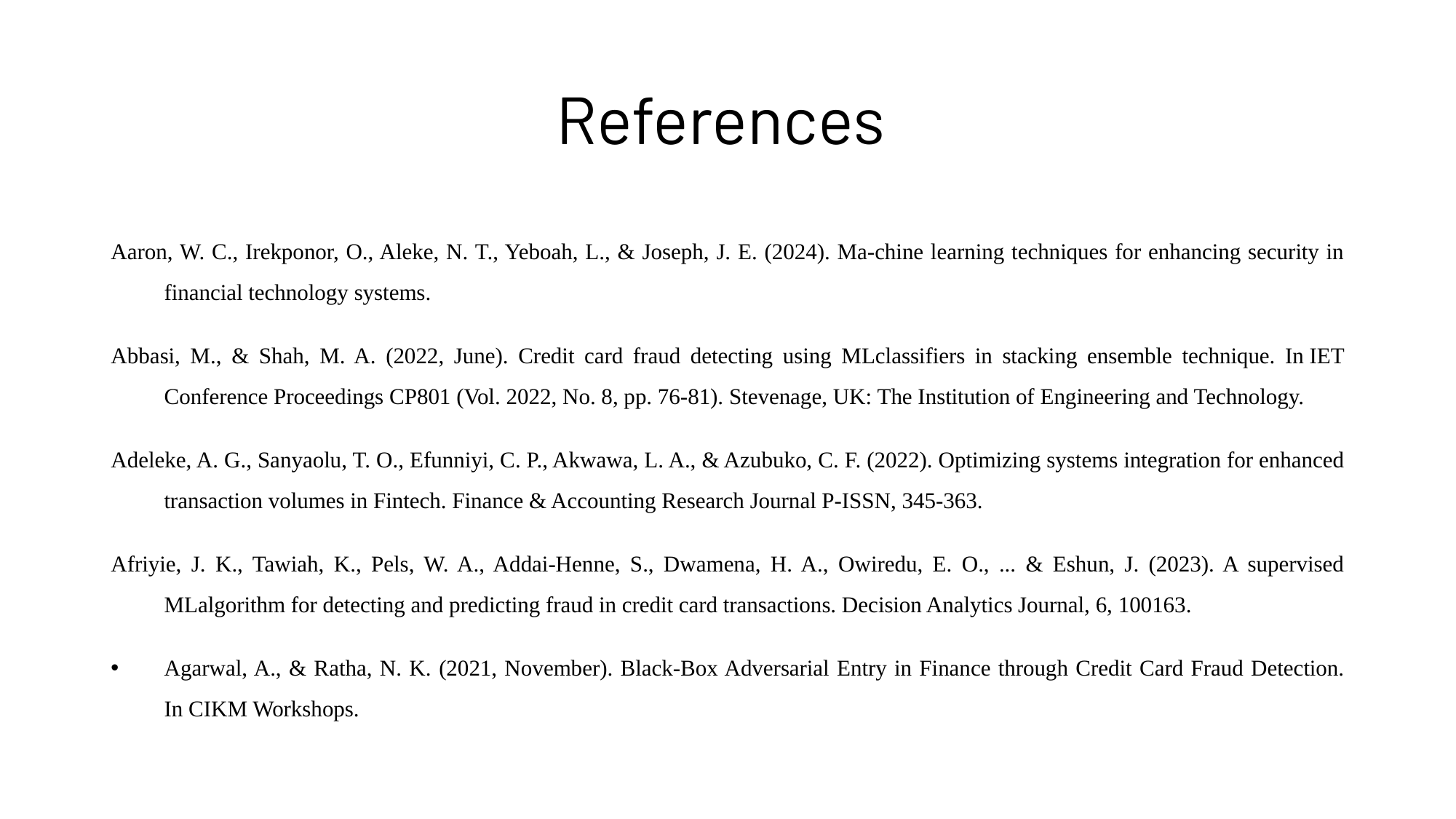

# References
Aaron, W. C., Irekponor, O., Aleke, N. T., Yeboah, L., & Joseph, J. E. (2024). Ma-chine learning techniques for enhancing security in financial technology systems.
Abbasi, M., & Shah, M. A. (2022, June). Credit card fraud detecting using MLclassifiers in stacking ensemble technique. In IET Conference Proceedings CP801 (Vol. 2022, No. 8, pp. 76-81). Stevenage, UK: The Institution of Engineering and Technology.
Adeleke, A. G., Sanyaolu, T. O., Efunniyi, C. P., Akwawa, L. A., & Azubuko, C. F. (2022). Optimizing systems integration for enhanced transaction volumes in Fintech. Finance & Accounting Research Journal P-ISSN, 345-363.
Afriyie, J. K., Tawiah, K., Pels, W. A., Addai-Henne, S., Dwamena, H. A., Owiredu, E. O., ... & Eshun, J. (2023). A supervised MLalgorithm for detecting and predicting fraud in credit card transactions. Decision Analytics Journal, 6, 100163.
Agarwal, A., & Ratha, N. K. (2021, November). Black-Box Adversarial Entry in Finance through Credit Card Fraud Detection. In CIKM Workshops.